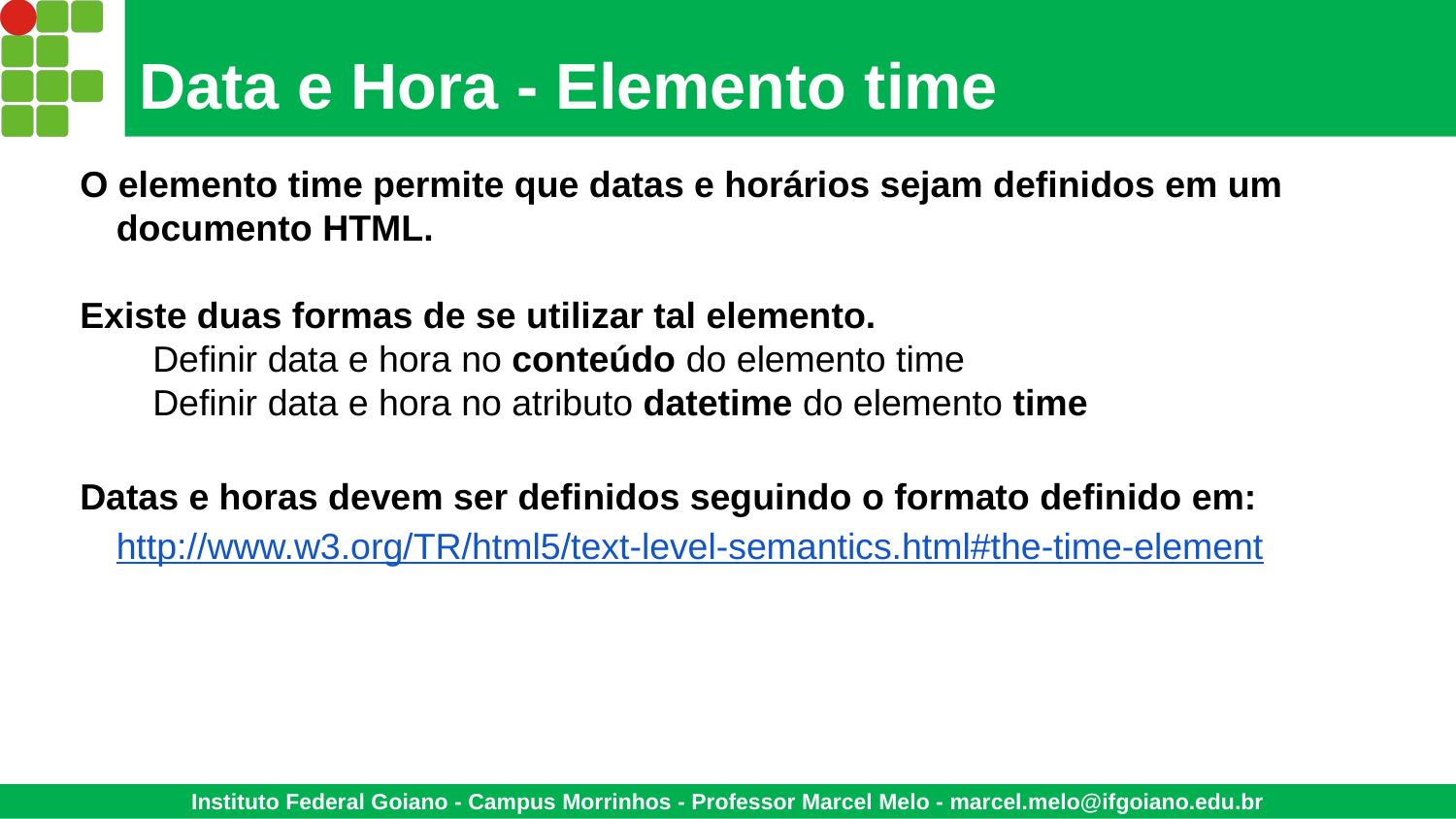

# Data e Hora - Elemento time
O elemento time permite que datas e horários sejam definidos em um documento HTML.

Existe duas formas de se utilizar tal elemento.
Definir data e hora no conteúdo do elemento time
Definir data e hora no atributo datetime do elemento time

Datas e horas devem ser definidos seguindo o formato definido em: http://www.w3.org/TR/html5/text-level-semantics.html#the-time-element